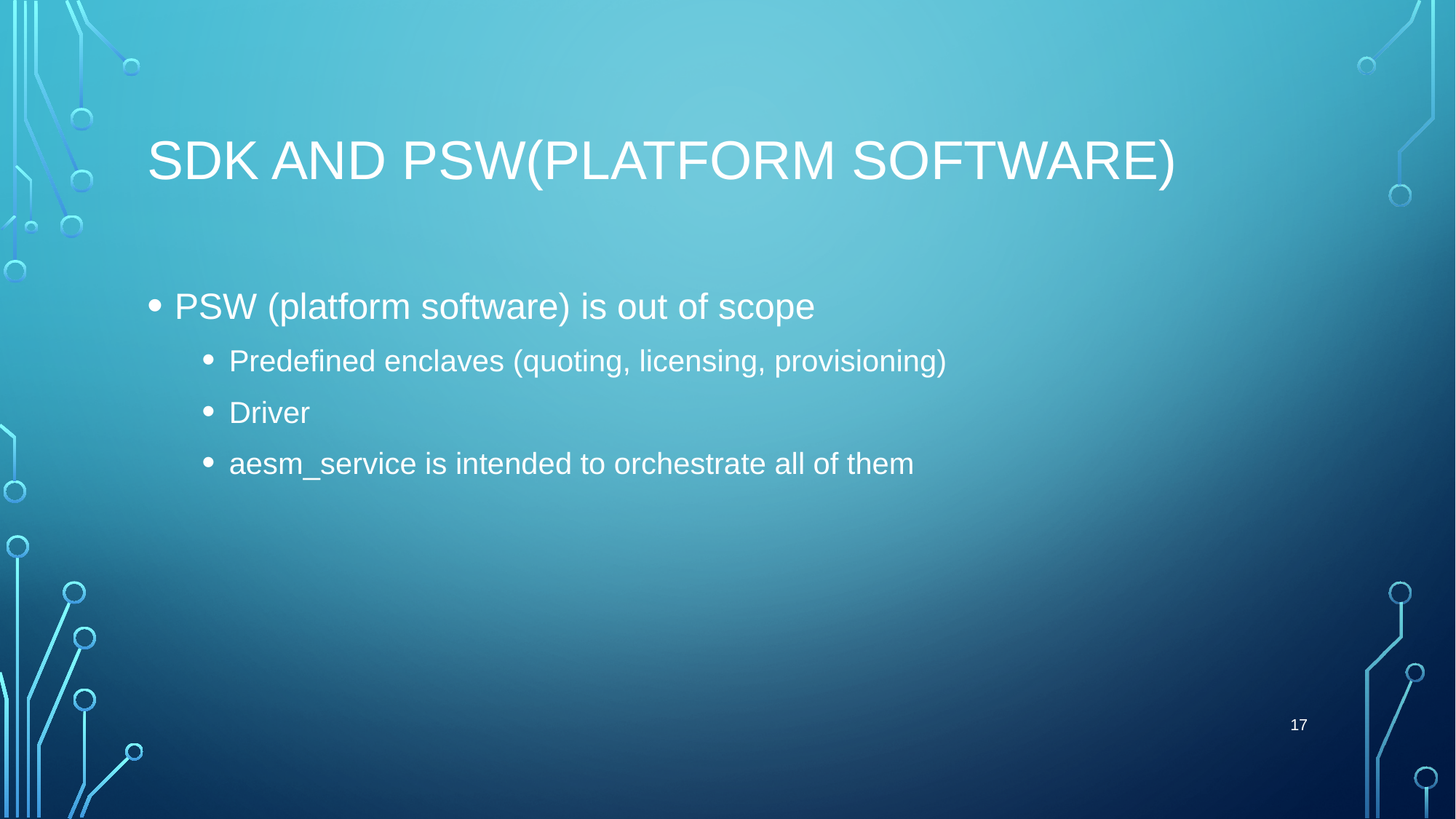

# SDK and PSW(Platform software)
PSW (platform software) is out of scope
Predefined enclaves (quoting, licensing, provisioning)
Driver
aesm_service is intended to orchestrate all of them

17